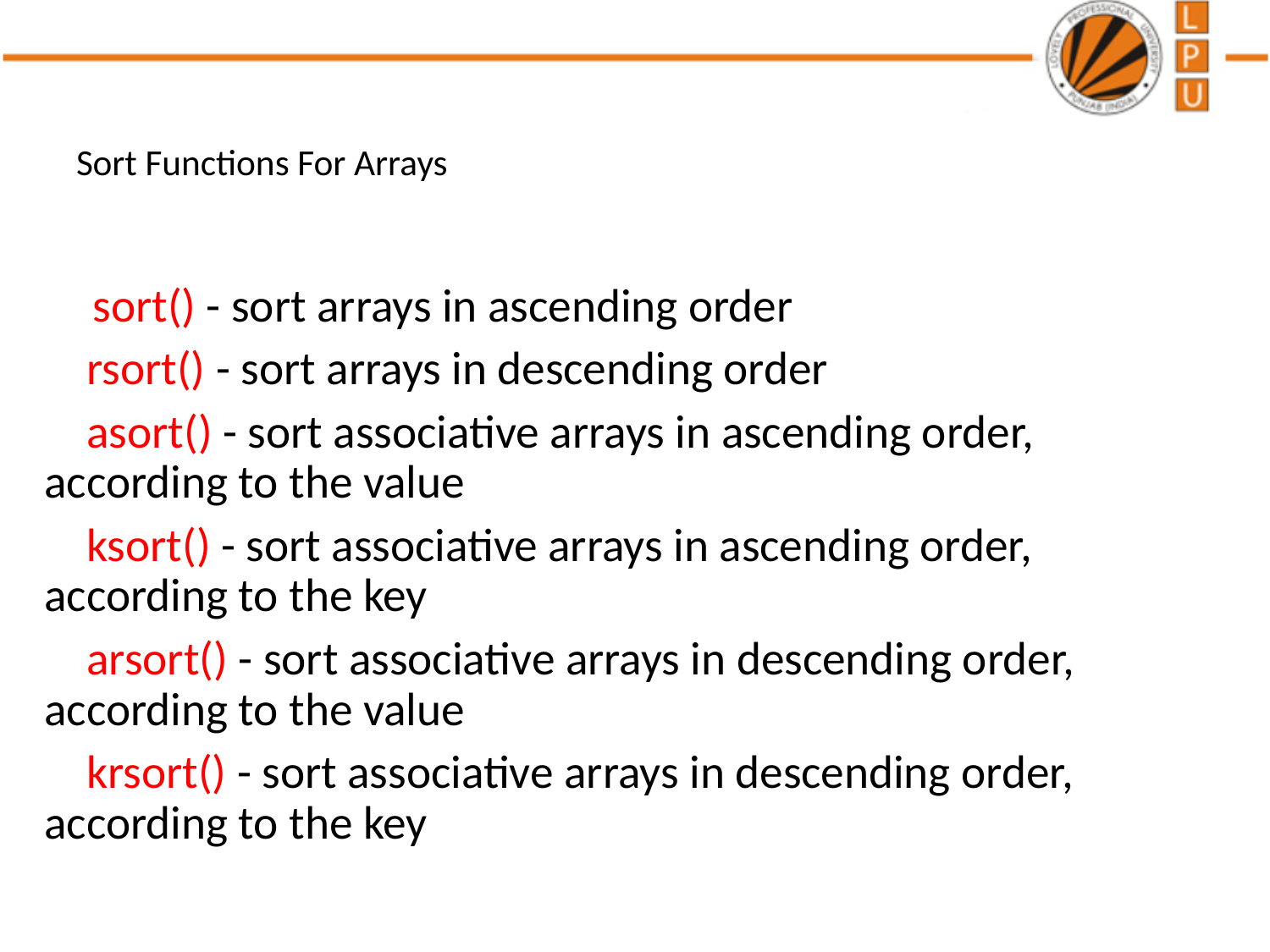

# Sort Functions For Arrays
      sort() - sort arrays in ascending order
    rsort() - sort arrays in descending order
    asort() - sort associative arrays in ascending order, according to the value
    ksort() - sort associative arrays in ascending order, according to the key
    arsort() - sort associative arrays in descending order, according to the value
    krsort() - sort associative arrays in descending order, according to the key